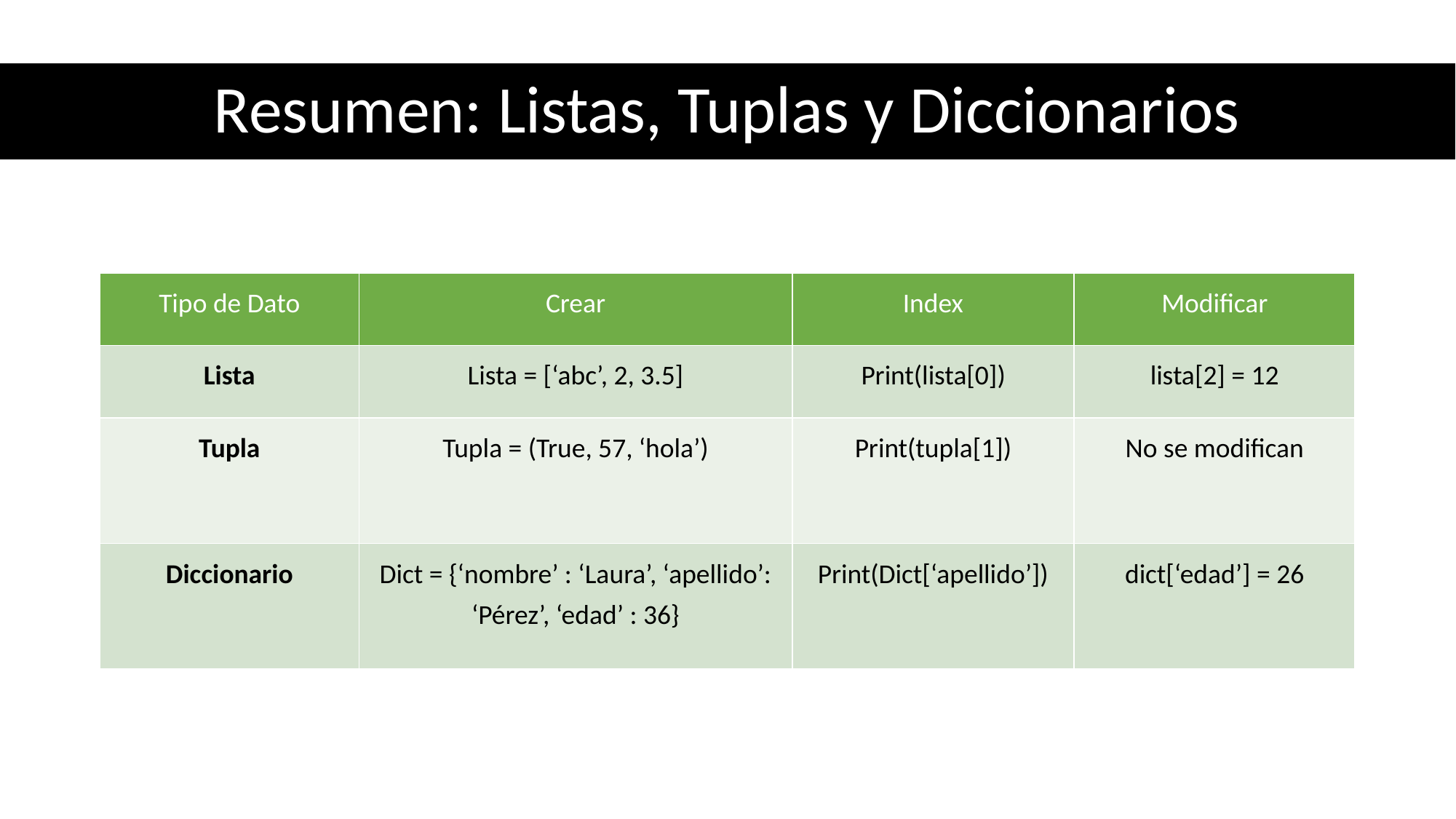

# Resumen: Listas, Tuplas y Diccionarios

| Tipo de Dato | Crear | Index | Modificar |
| --- | --- | --- | --- |
| Lista | Lista = [‘abc’, 2, 3.5] | Print(lista[0]) | lista[2] = 12 |
| Tupla | Tupla = (True, 57, ‘hola’) | Print(tupla[1]) | No se modifican |
| Diccionario | Dict = {‘nombre’ : ‘Laura’, ‘apellido’: ‘Pérez’, ‘edad’ : 36} | Print(Dict[‘apellido’]) | dict[‘edad’] = 26 |